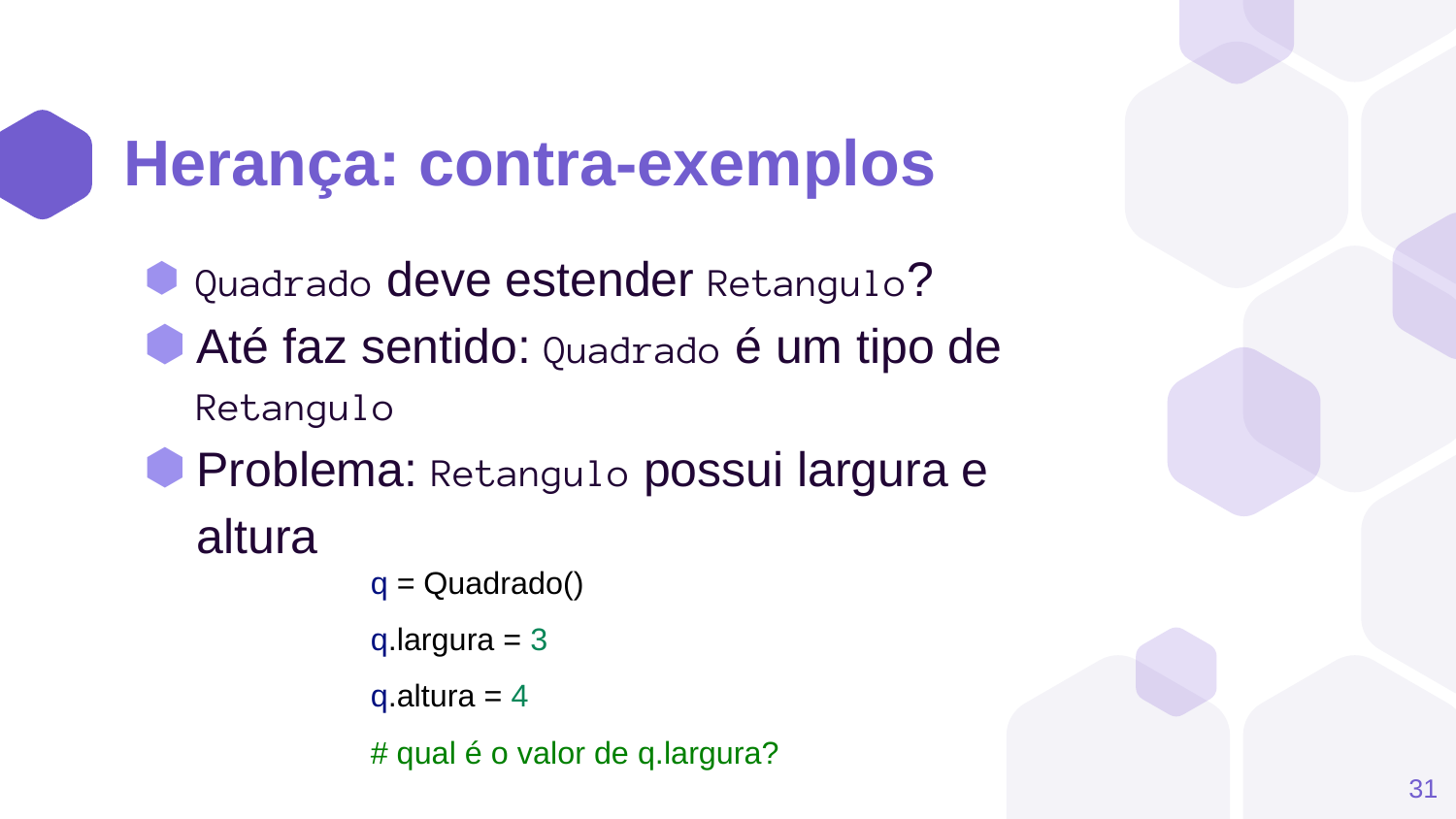

# Herança: contra-exemplos
Quadrado deve estender Retangulo?
Até faz sentido: Quadrado é um tipo de Retangulo
Problema: Retangulo possui largura e altura
q = Quadrado()
q.largura = 3
q.altura = 4
# qual é o valor de q.largura?
31